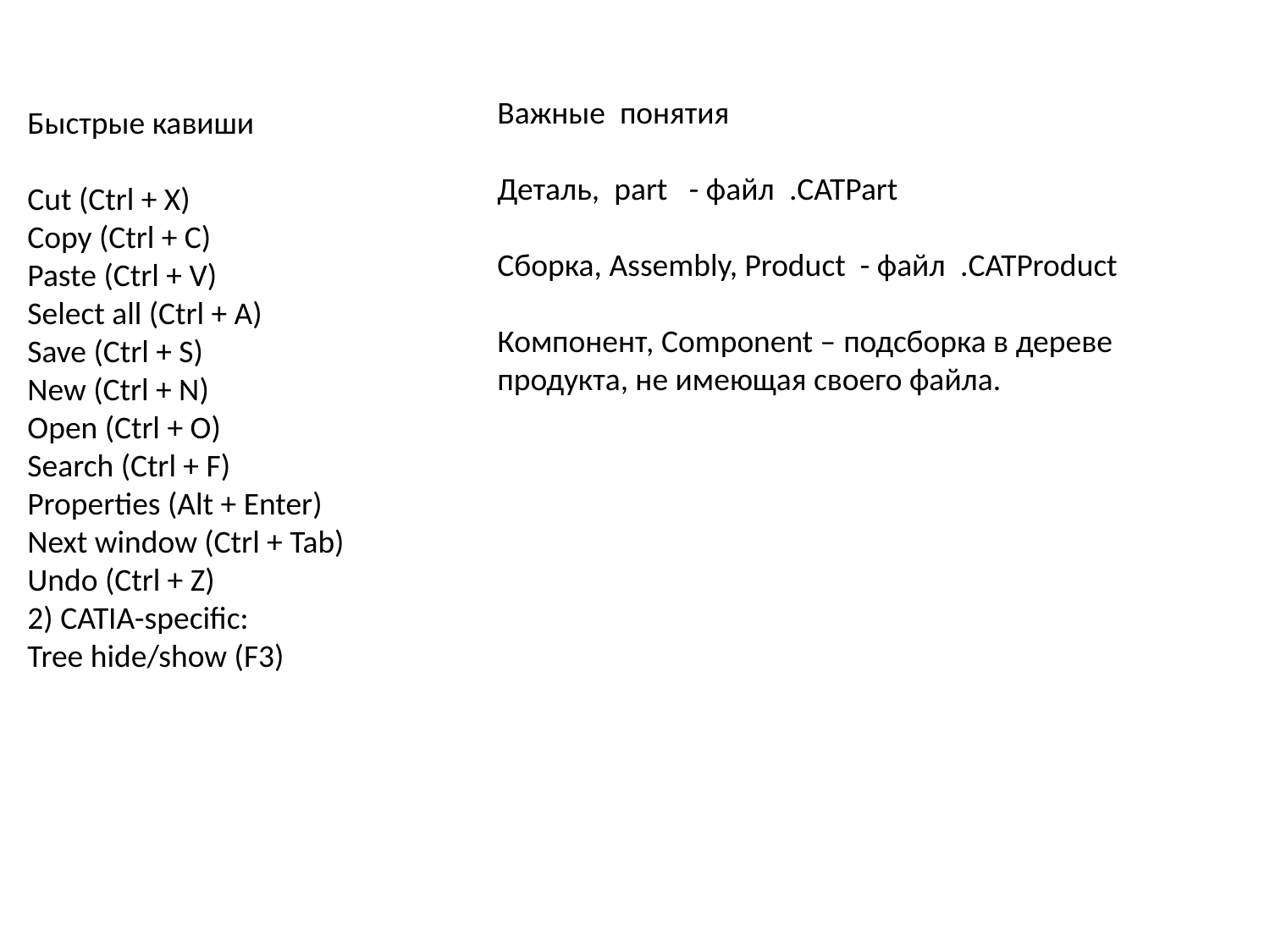

Важные  понятия

Деталь,  part   - файл  .CATPart

Сборка, Assembly, Product  - файл  .CATProduct

Компонент, Component – подсборка в дереве продукта, не имеющая своего файла.
Быстрые кавиши

Cut (Ctrl + X)
Copy (Ctrl + C)
Paste (Ctrl + V)
Select all (Ctrl + A)
Save (Ctrl + S)
New (Ctrl + N)
Open (Ctrl + O)
Search (Ctrl + F)
Properties (Alt + Enter)
Next window (Ctrl + Tab)
Undo (Ctrl + Z)
2) CATIA-specific:
Tree hide/show (F3)